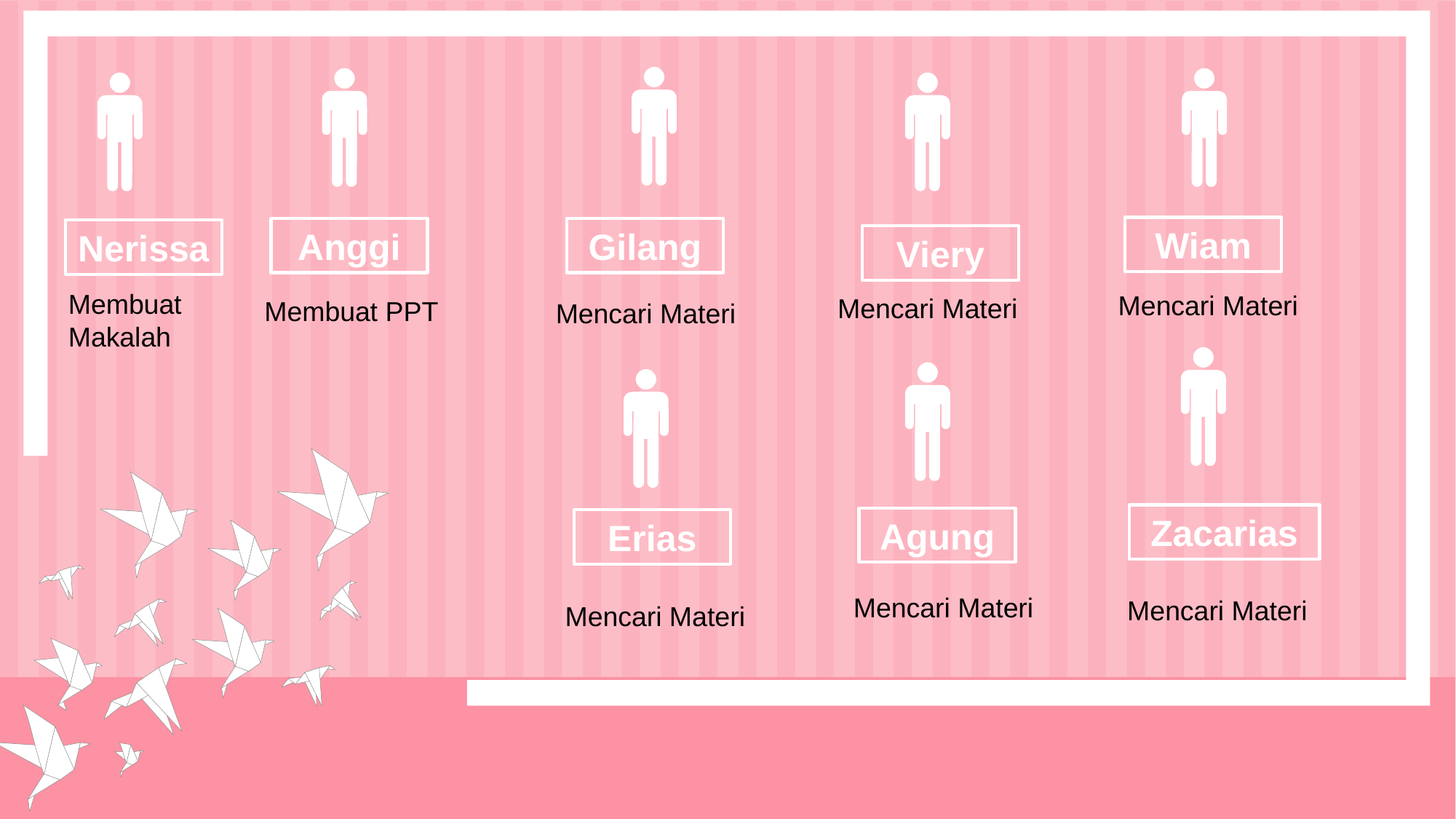

Wiam
Gilang
Anggi
Nerissa
Viery
Membuat Makalah
Mencari Materi
Mencari Materi
Membuat PPT
Mencari Materi

Zacarias
Agung
Erias
Mencari Materi
Mencari Materi
Mencari Materi